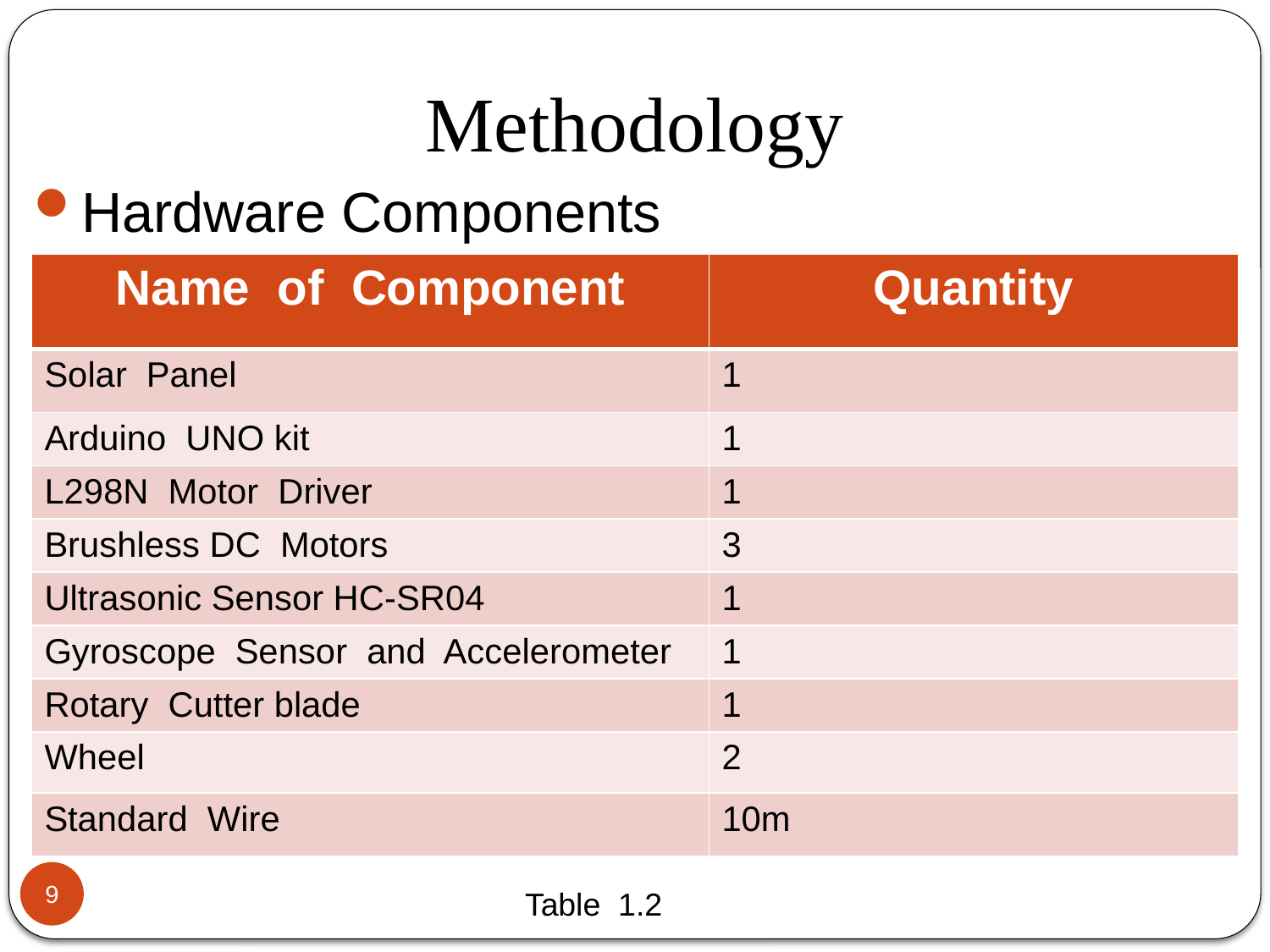

# Methodology
Hardware Components

| Name of Component | Quantity |
| --- | --- |
| Solar Panel | 1 |
| Arduino UNO kit | 1 |
| L298N Motor Driver | 1 |
| Brushless DC Motors | 3 |
| Ultrasonic Sensor HC-SR04 | 1 |
| Gyroscope Sensor and Accelerometer | 1 |
| Rotary Cutter blade | 1 |
| Wheel | 2 |
| Standard Wire | 10m |
9
Table  1.2